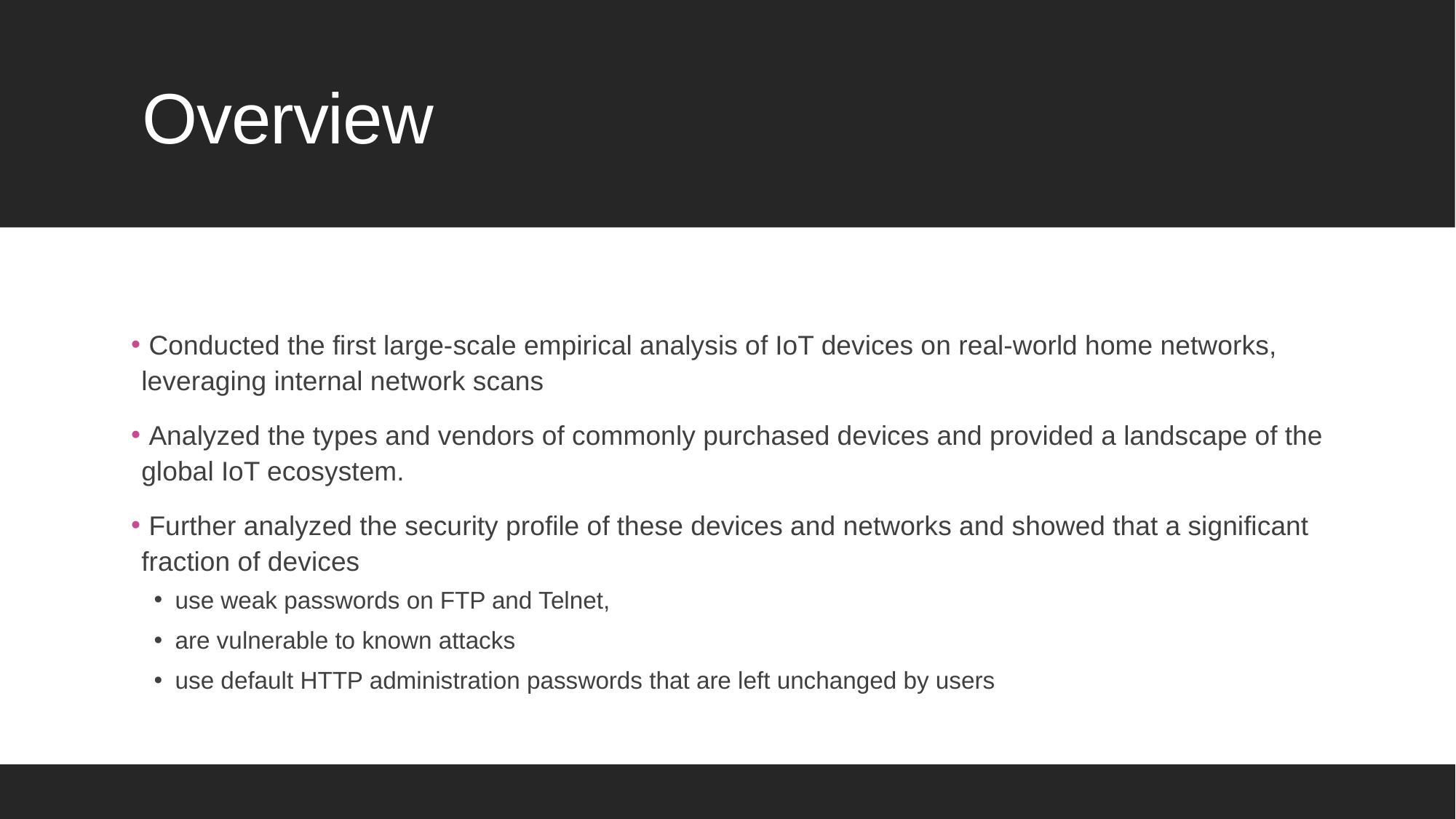

# Overview
 Conducted the first large-scale empirical analysis of IoT devices on real-world home networks, leveraging internal network scans
 Analyzed the types and vendors of commonly purchased devices and provided a landscape of the global IoT ecosystem.
 Further analyzed the security profile of these devices and networks and showed that a significant fraction of devices
use weak passwords on FTP and Telnet,
are vulnerable to known attacks
use default HTTP administration passwords that are left unchanged by users

2